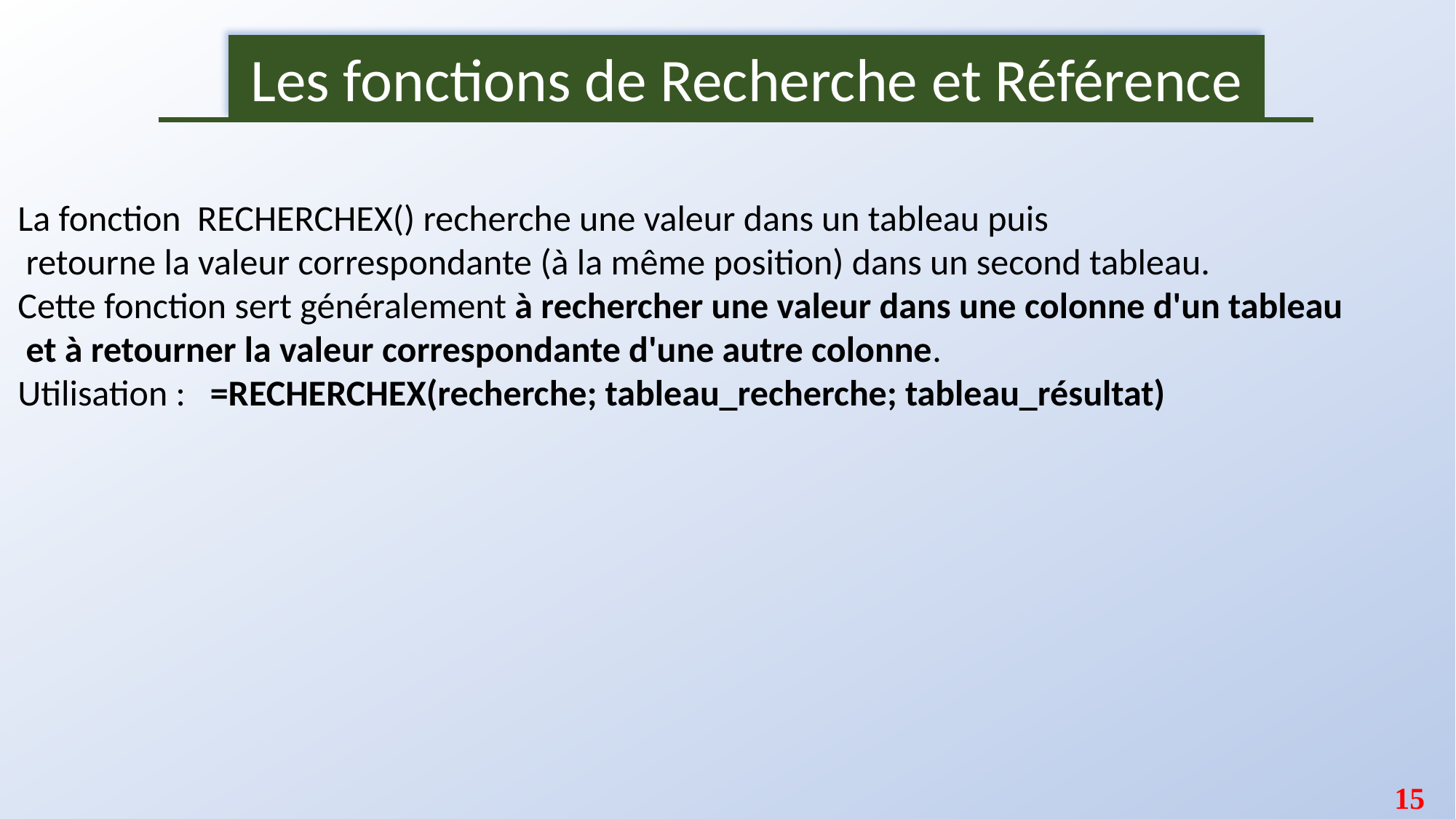

Les fonctions de Recherche et Référence
La fonction  RECHERCHEX() recherche une valeur dans un tableau puis
 retourne la valeur correspondante (à la même position) dans un second tableau.
Cette fonction sert généralement à rechercher une valeur dans une colonne d'un tableau
 et à retourner la valeur correspondante d'une autre colonne.
Utilisation :   =RECHERCHEX(recherche; tableau_recherche; tableau_résultat)
15